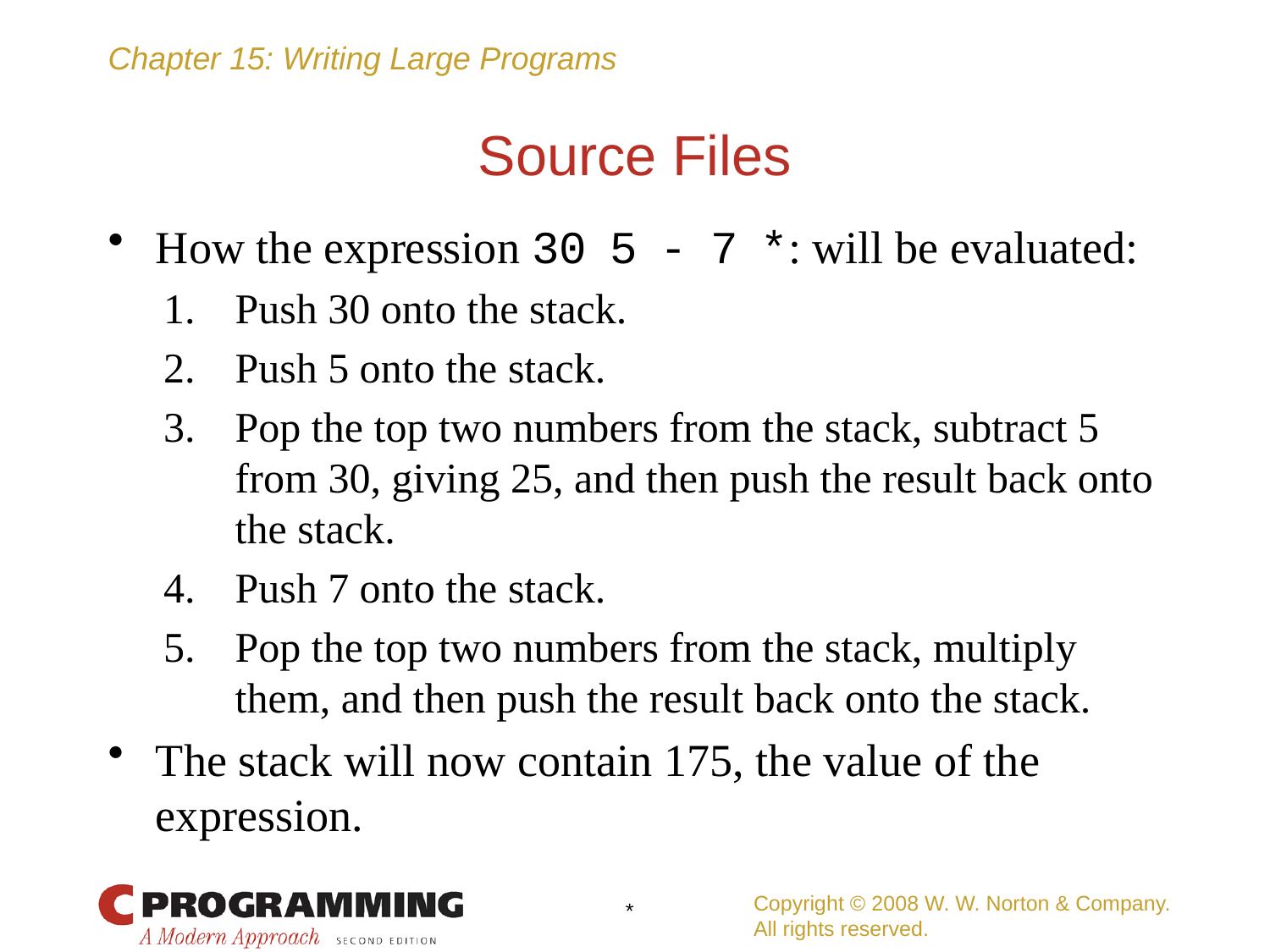

# Source Files
How the expression 30  5  -  7  *: will be evaluated:
Push 30 onto the stack.
Push 5 onto the stack.
Pop the top two numbers from the stack, subtract 5 from 30, giving 25, and then push the result back onto the stack.
Push 7 onto the stack.
Pop the top two numbers from the stack, multiply them, and then push the result back onto the stack.
The stack will now contain 175, the value of the expression.
Copyright © 2008 W. W. Norton & Company.
All rights reserved.
*